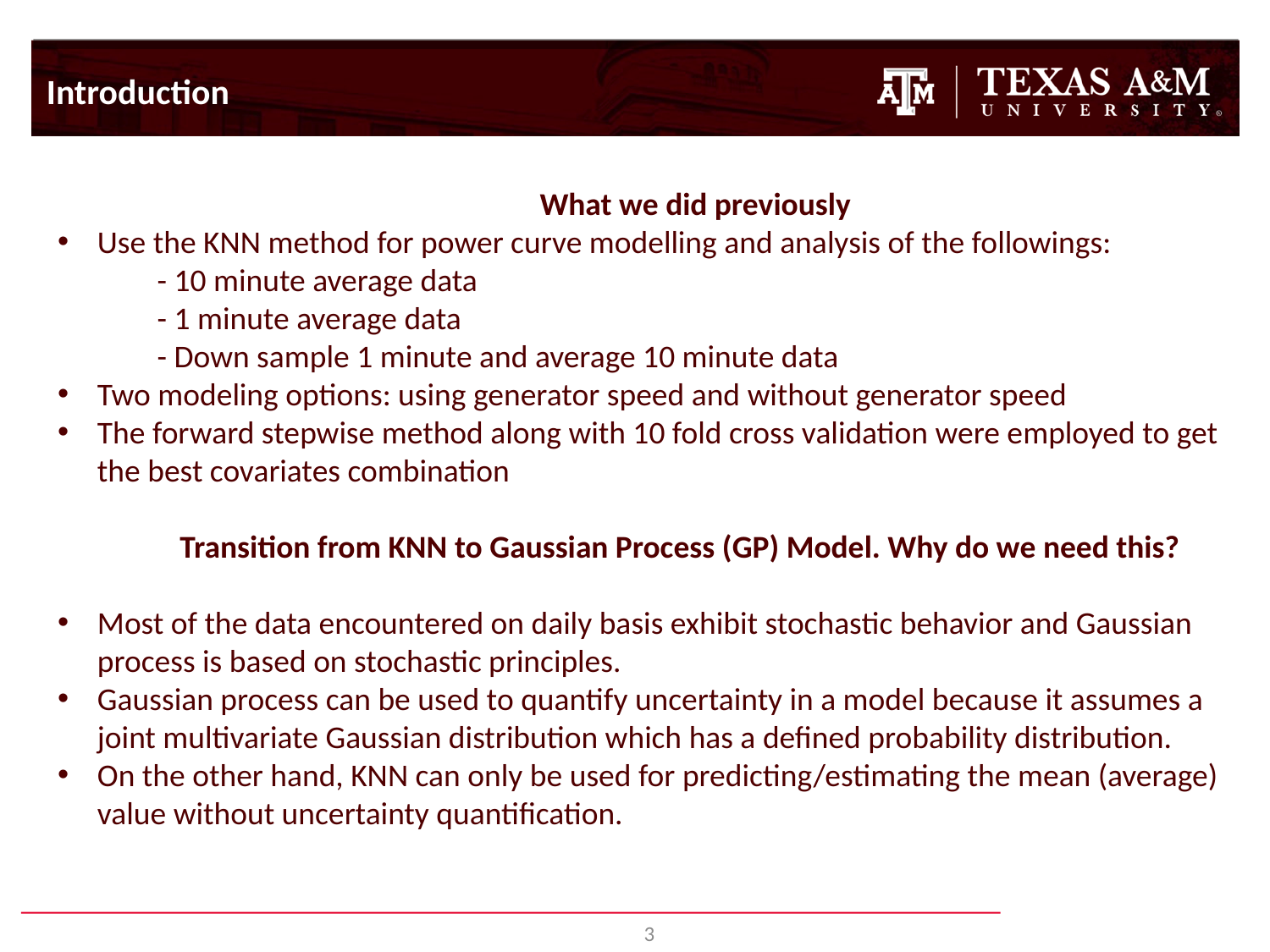

Introduction
                                                                   What we did previously
Use the KNN method for power curve modelling and analysis of the followings:
     - 10 minute average data
     - 1 minute average data
     - Down sample 1 minute and average 10 minute data
Two modeling options: using generator speed and without generator speed
The forward stepwise method along with 10 fold cross validation were employed to get the best covariates combination

                 Transition from KNN to Gaussian Process (GP) Model. Why do we need this?

Most of the data encountered on daily basis exhibit stochastic behavior and Gaussian process is based on stochastic principles.
Gaussian process can be used to quantify uncertainty in a model because it assumes a joint multivariate Gaussian distribution which has a defined probability distribution.
On the other hand, KNN can only be used for predicting/estimating the mean (average) value without uncertainty quantification.

3